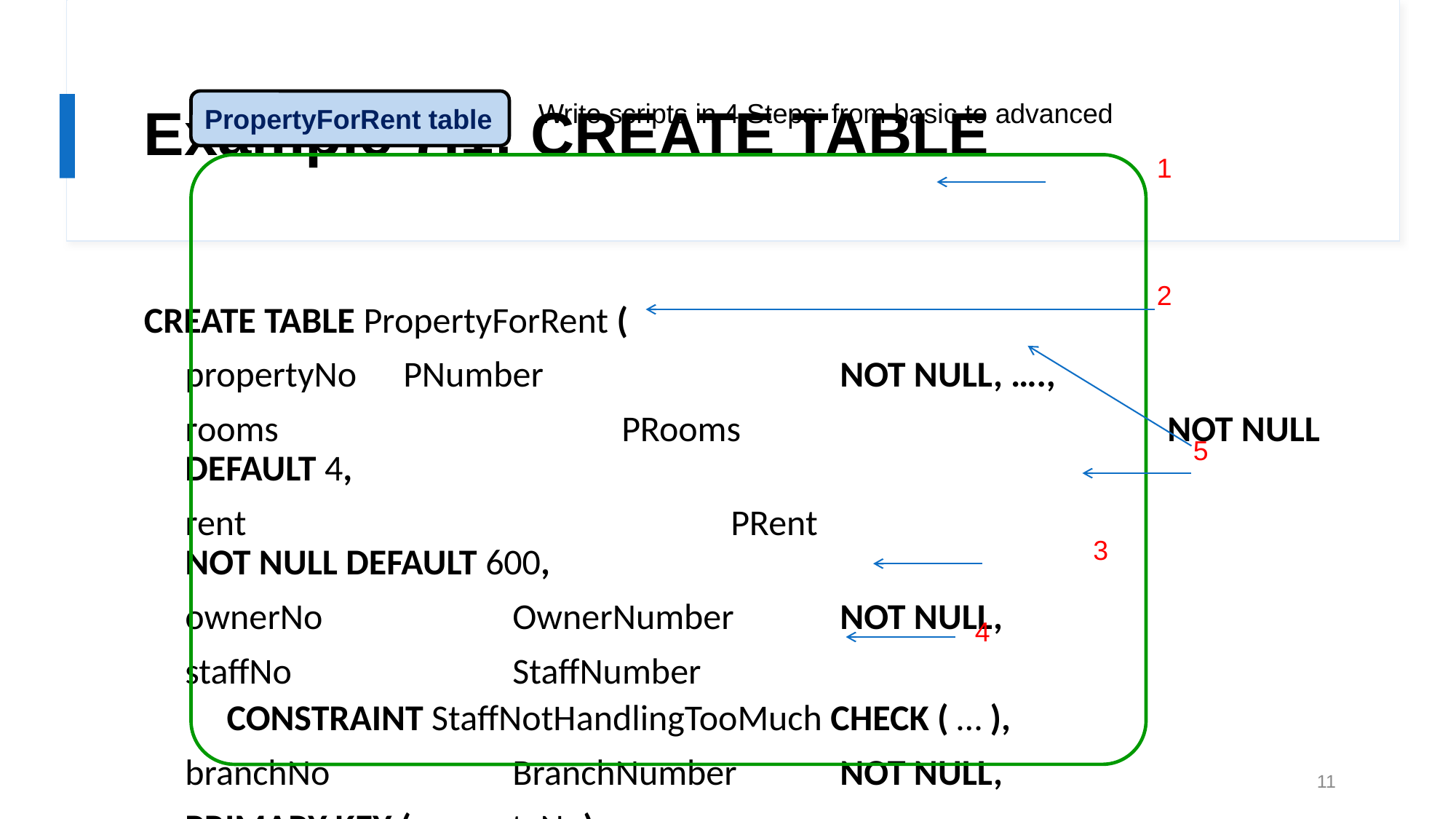

# Example 7.1: CREATE TABLE
PropertyForRent table
Write scripts in 4 Steps: from basic to advanced
1

2
CREATE TABLE PropertyForRent (
	propertyNo	PNumber			NOT NULL, ….,
	rooms				PRooms				NOT NULL DEFAULT 4,
	rent					PRent					NOT NULL DEFAULT 600,
	ownerNo		OwnerNumber	NOT NULL,
	staffNo			StaffNumber
	CONSTRAINT StaffNotHandlingTooMuch CHECK ( … ),
	branchNo		BranchNumber	NOT NULL,
	PRIMARY KEY (propertyNo),
	FOREIGN KEY (staffNo) REFERENCES Staff
	ON DELETE SET NULL
	ON UPDATE CASCADE, …. );
5
3
4
11